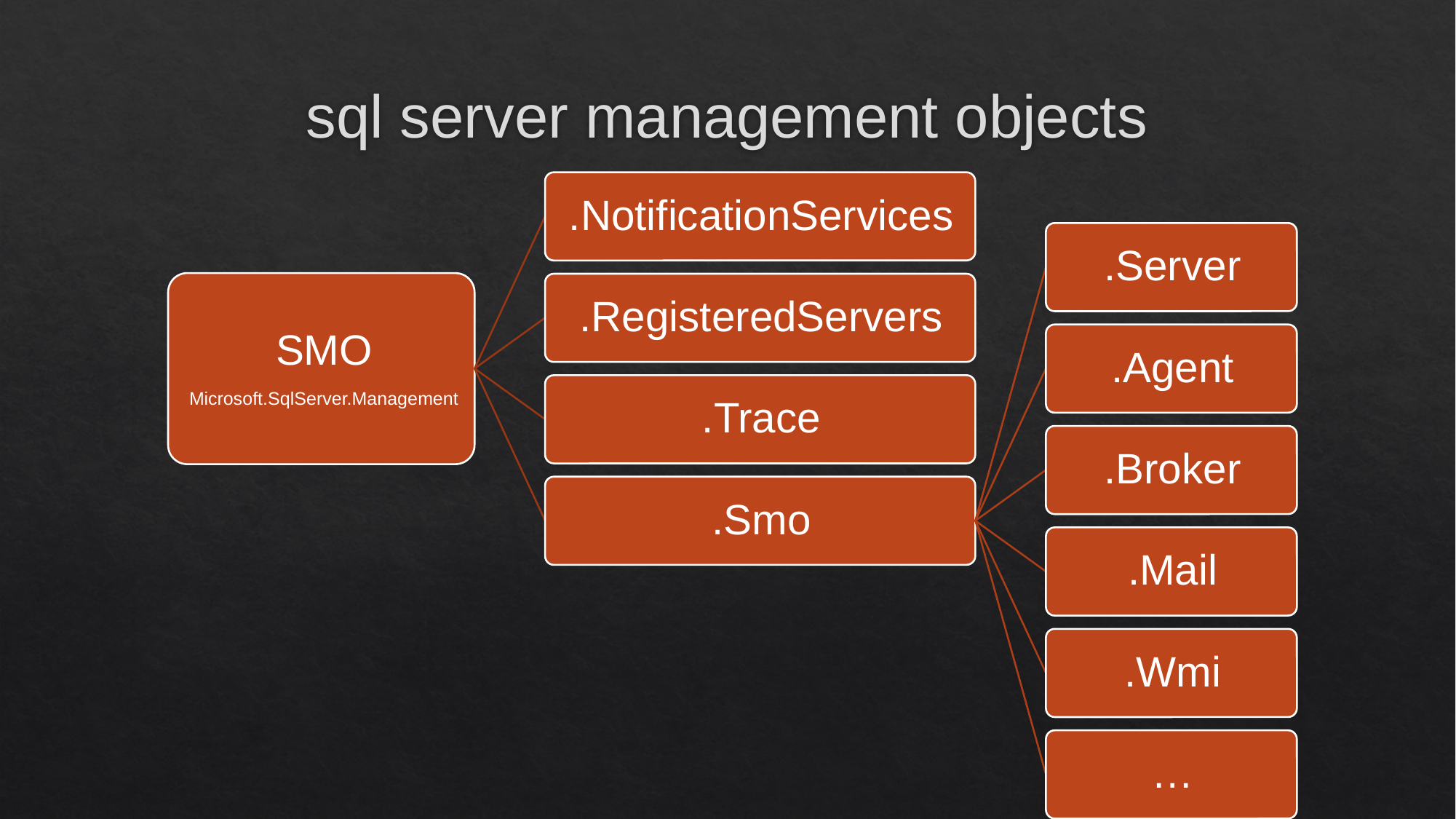

# sql server management objects
SMO
Microsoft.SqlServer.Management

.NotificationServices

.RegisteredServers

.Trace

.Smo

.Server

.Agent

.Broker

.Mail

.Wmi

…